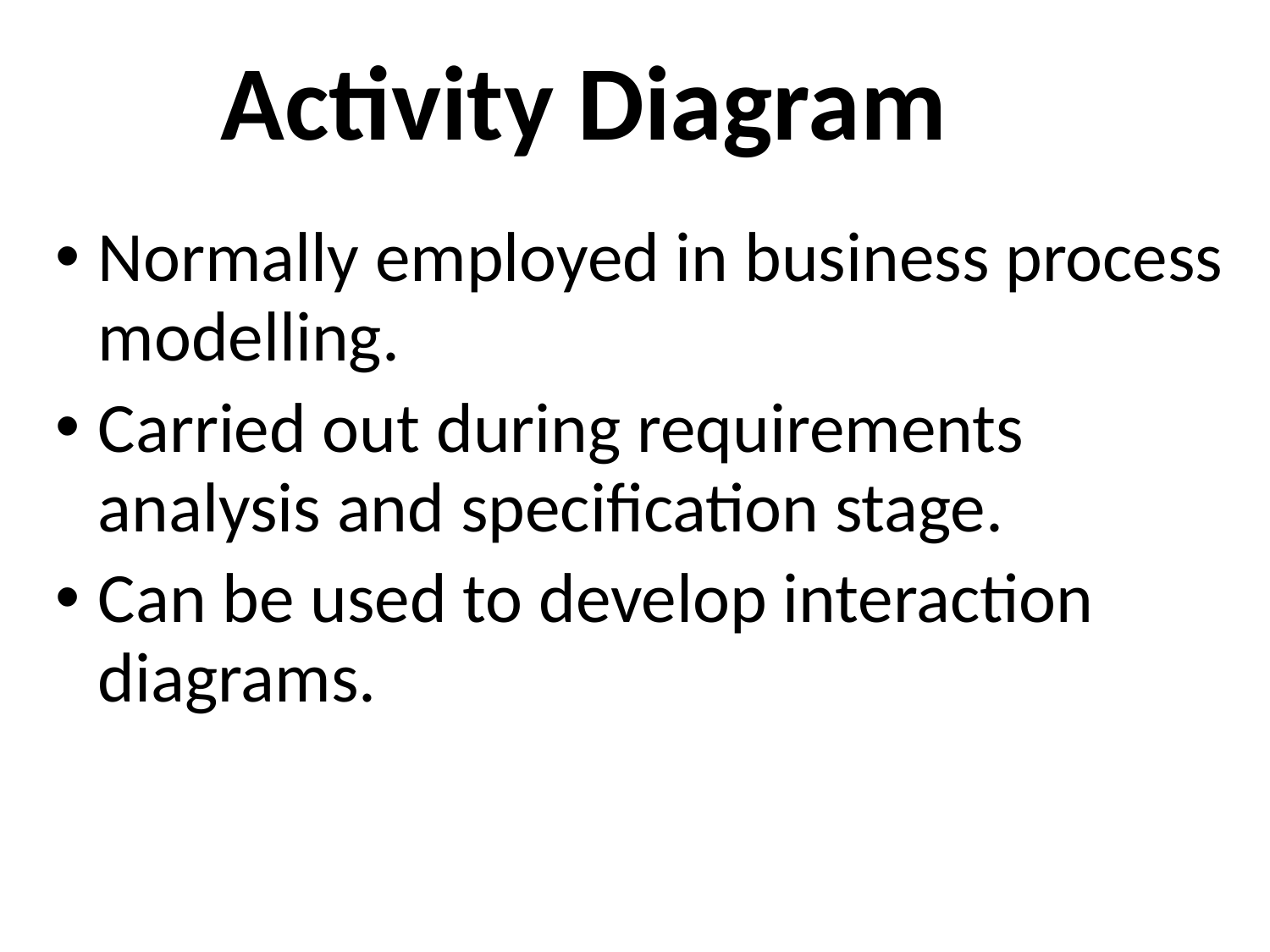

# Activity Diagram
Normally employed in business process modelling.
Carried out during requirements analysis and specification stage.
Can be used to develop interaction diagrams.